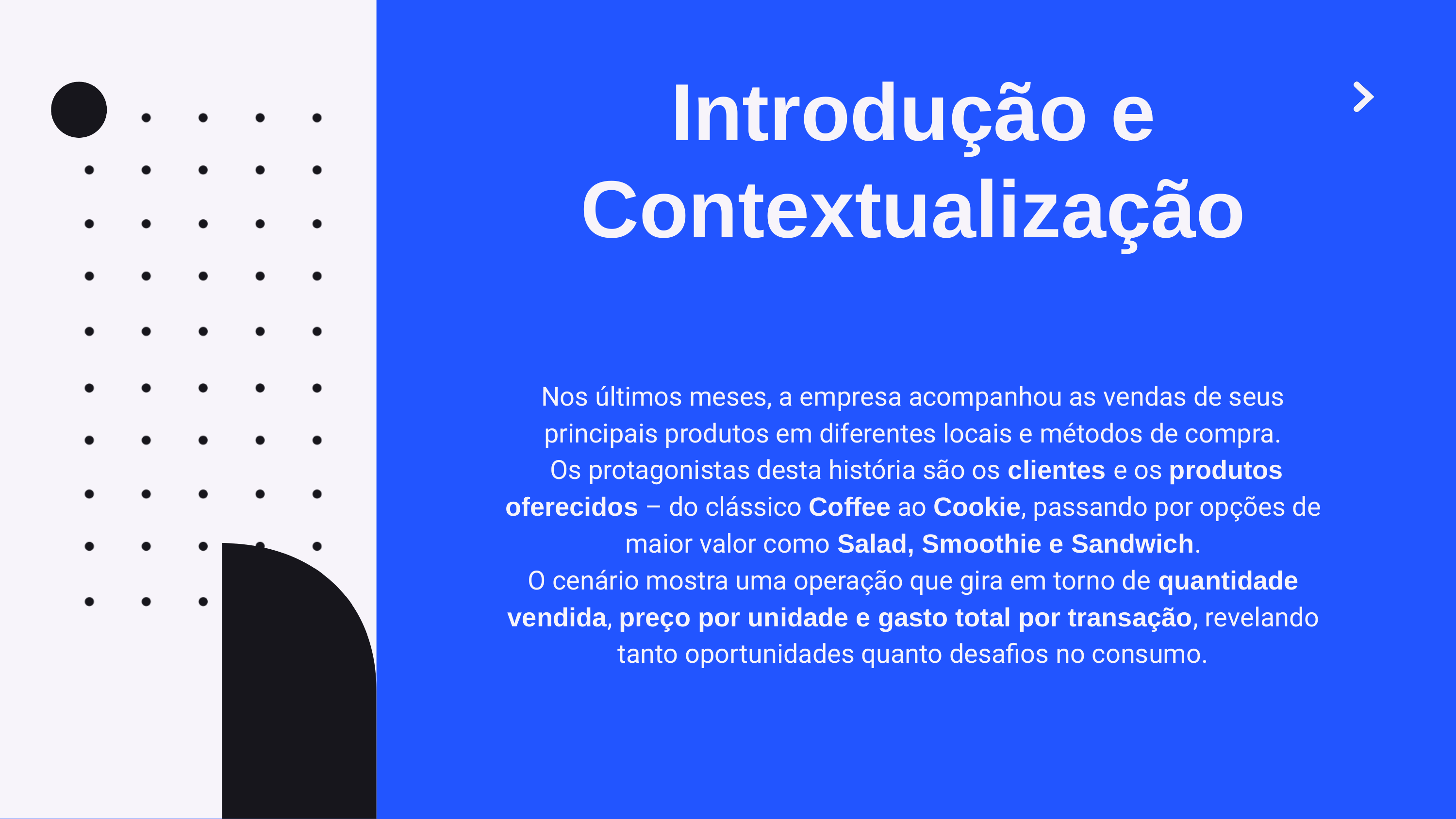

Introdução e Contextualização

Nos últimos meses, a empresa acompanhou as vendas de seus principais produtos em diferentes locais e métodos de compra.
 Os protagonistas desta história são os clientes e os produtos oferecidos – do clássico Coffee ao Cookie, passando por opções de maior valor como Salad, Smoothie e Sandwich.
O cenário mostra uma operação que gira em torno de quantidade vendida, preço por unidade e gasto total por transação, revelando tanto oportunidades quanto desafios no consumo.